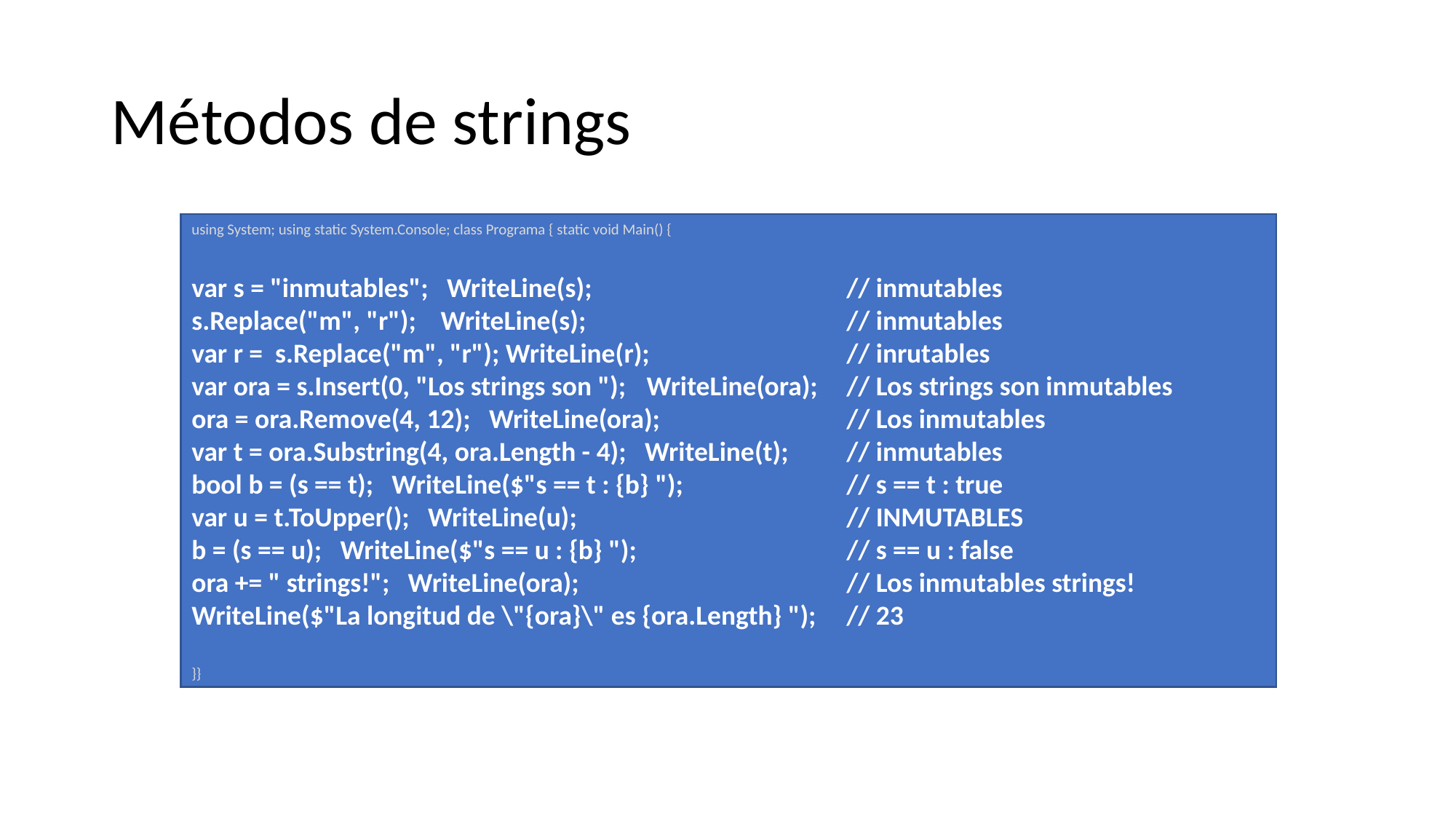

# Métodos de strings
using System; using static System.Console; class Programa { static void Main() {

var s = "inmutables";   WriteLine(s);			// inmutables
s.Replace("m", "r");    WriteLine(s); 			// inmutables
var r =  s.Replace("m", "r"); WriteLine(r);		// inrutables
var ora = s.Insert(0, "Los strings son ");	   WriteLine(ora); 	// Los strings son inmutables
ora = ora.Remove(4, 12);   WriteLine(ora);		// Los inmutables
var t = ora.Substring(4, ora.Length - 4);   WriteLine(t); 	// inmutables
bool b = (s == t);   WriteLine($"s == t : {b} ");		// s == t : true
var u = t.ToUpper();   WriteLine(u);  			// INMUTABLES
b = (s == u);   WriteLine($"s == u : {b} ");		// s == u : false
ora += " strings!";   WriteLine(ora);			// Los inmutables strings!
WriteLine($"La longitud de \"{ora}\" es {ora.Length} "); 	// 23

}}